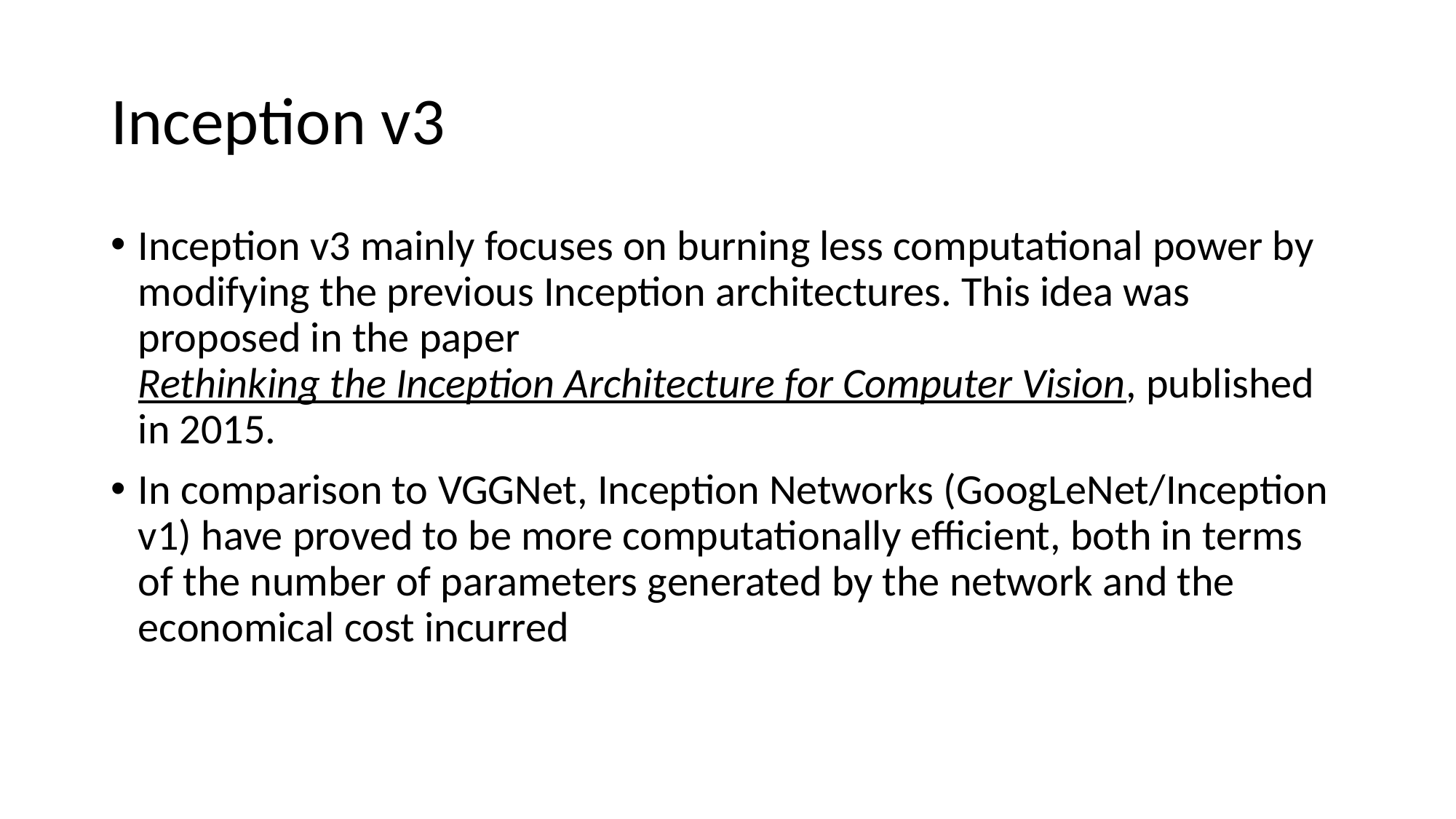

# Inception v3
Inception v3 mainly focuses on burning less computational power by modifying the previous Inception architectures. This idea was proposed in the paper Rethinking the Inception Architecture for Computer Vision, published in 2015.
In comparison to VGGNet, Inception Networks (GoogLeNet/Inception v1) have proved to be more computationally efficient, both in terms of the number of parameters generated by the network and the economical cost incurred